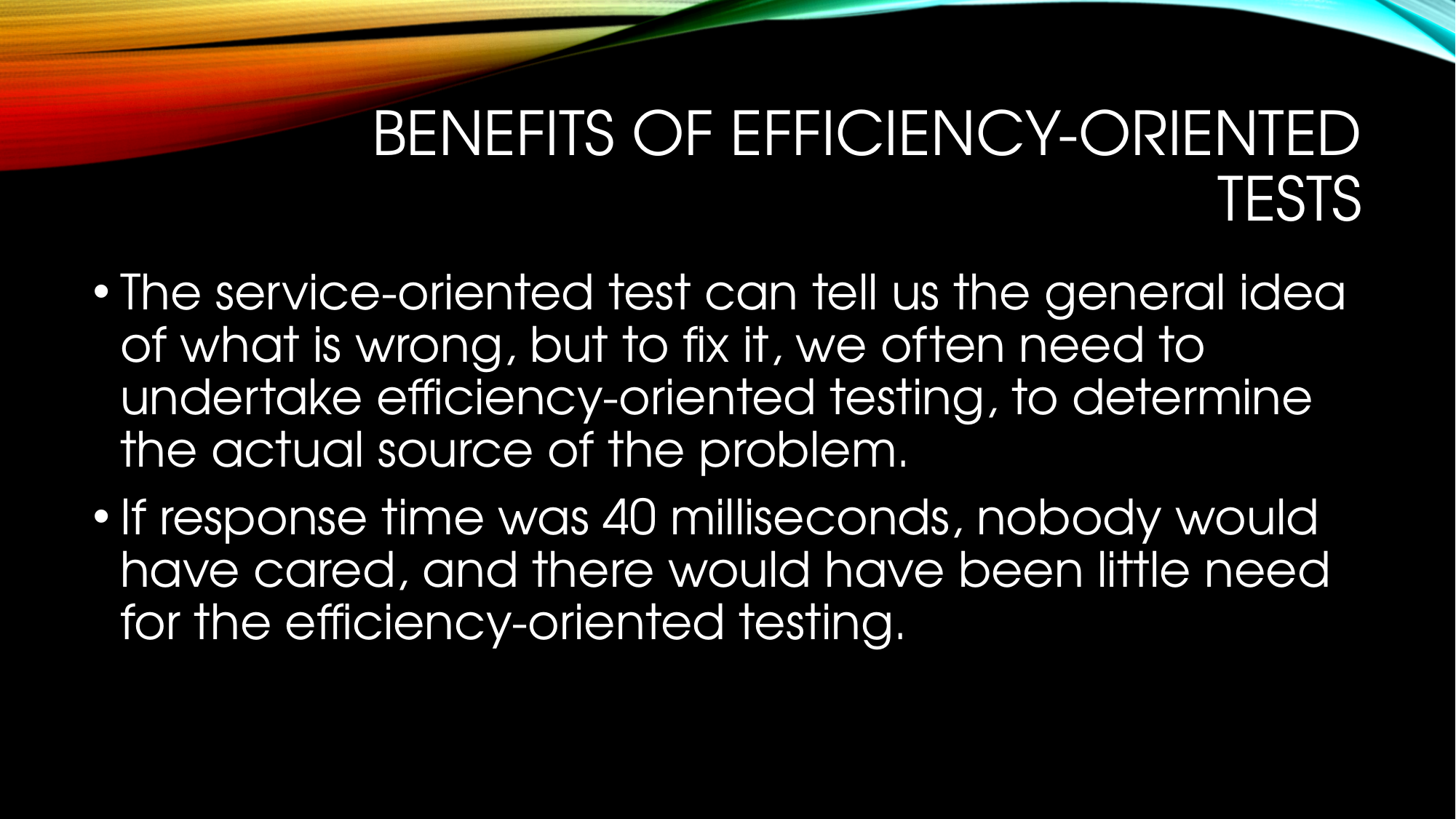

# Benefits of efficiency-oriented tests
The service-oriented test can tell us the general idea of what is wrong, but to fix it, we often need to undertake efficiency-oriented testing, to determine the actual source of the problem.
If response time was 40 milliseconds, nobody would have cared, and there would have been little need for the efficiency-oriented testing.